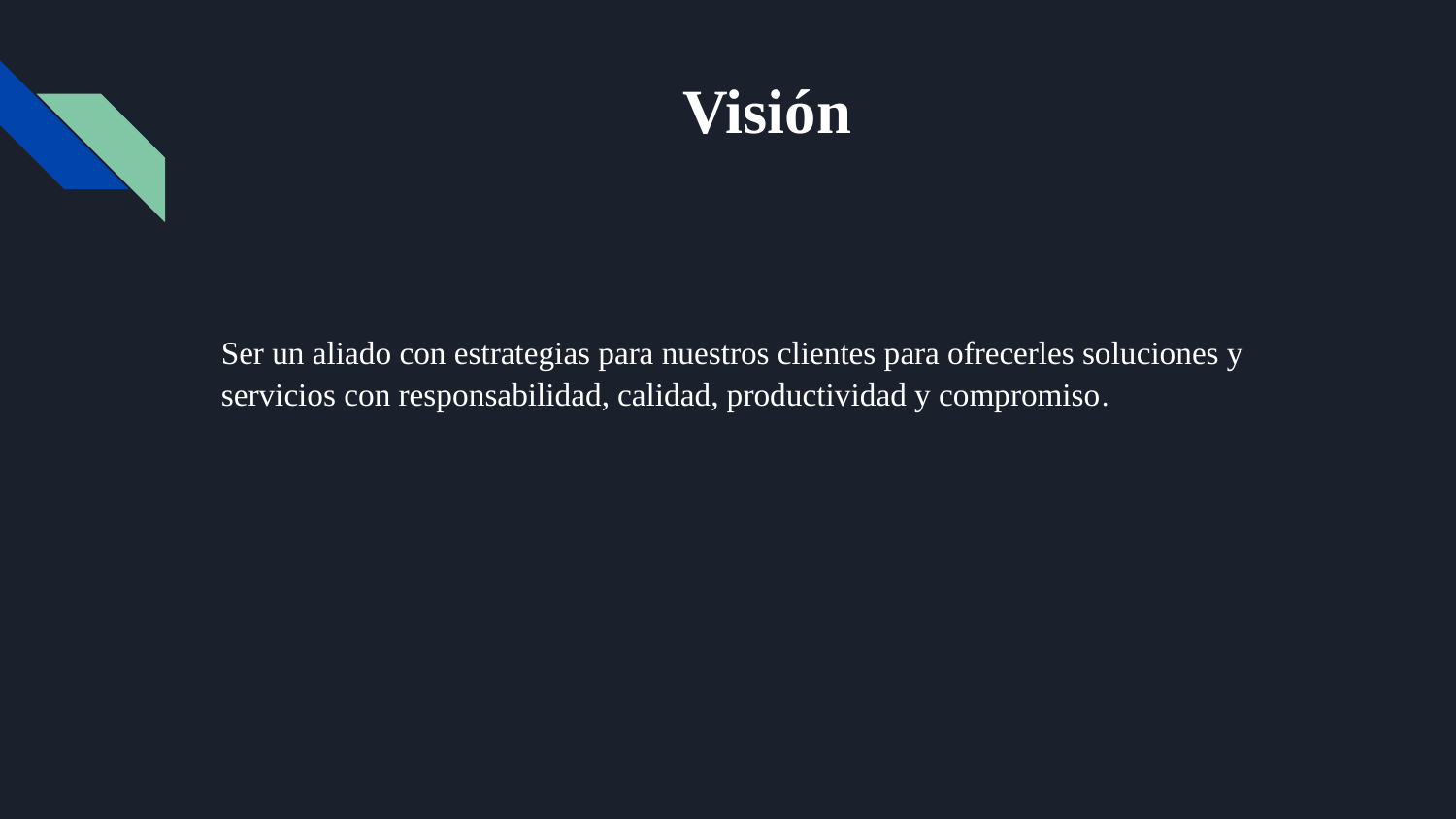

# Visión
Ser un aliado con estrategias para nuestros clientes para ofrecerles soluciones y servicios con responsabilidad, calidad, productividad y compromiso.